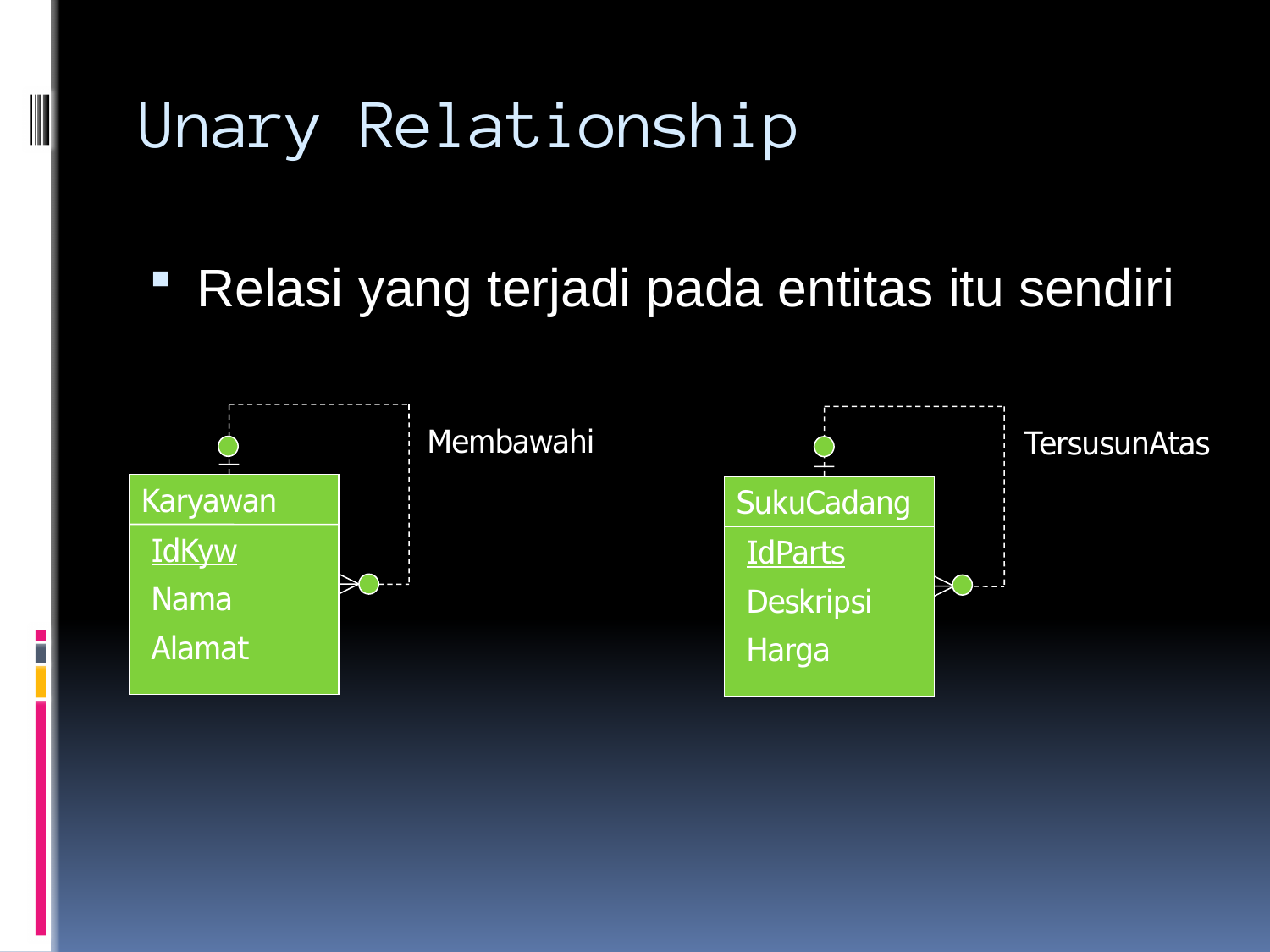

# Unary Relationship
Relasi yang terjadi pada entitas itu sendiri

Karyawan
IdKyw
Nama
Alamat

SukuCadang
IdParts
Deskripsi
Harga

Membawahi
TersusunAtas